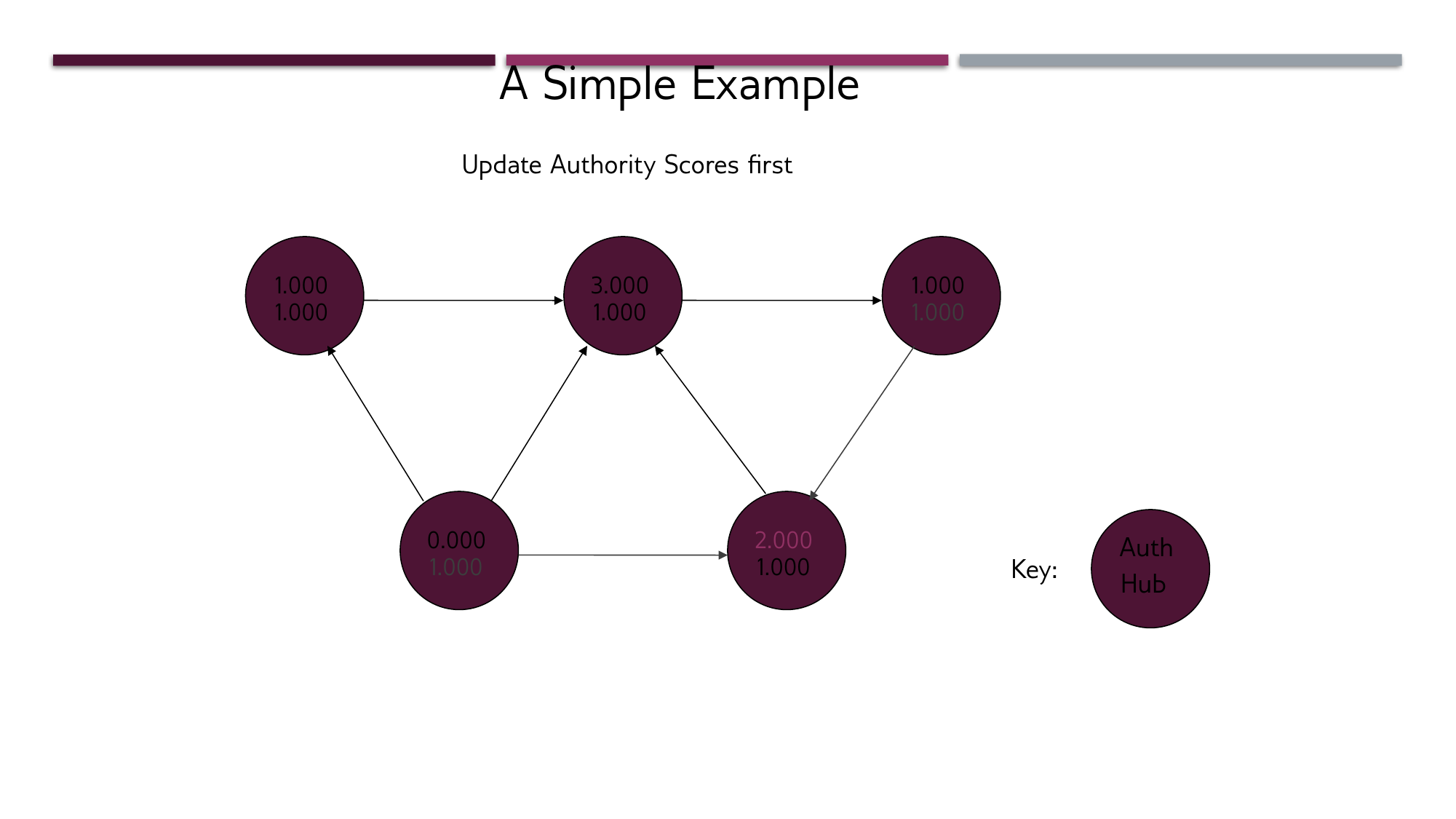

A Simple Example
Update Authority Scores first

1.000
3.000
1.000
1.000
1.000
1.000

0.000
2.000
Auth
1.000
1.000
Key:

Hub